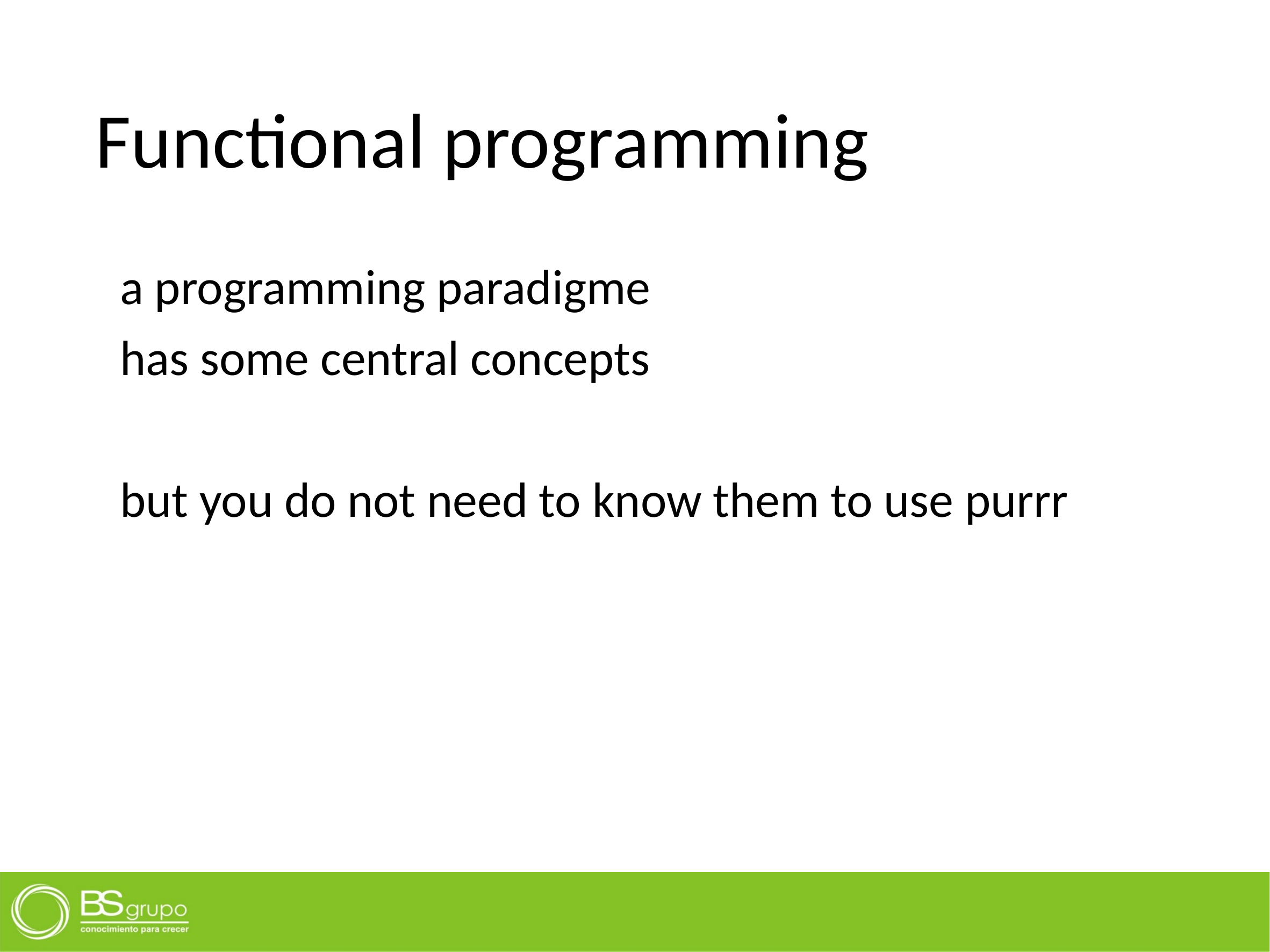

# Functional programming
a programming paradigme
has some central concepts

but you do not need to know them to use purrr